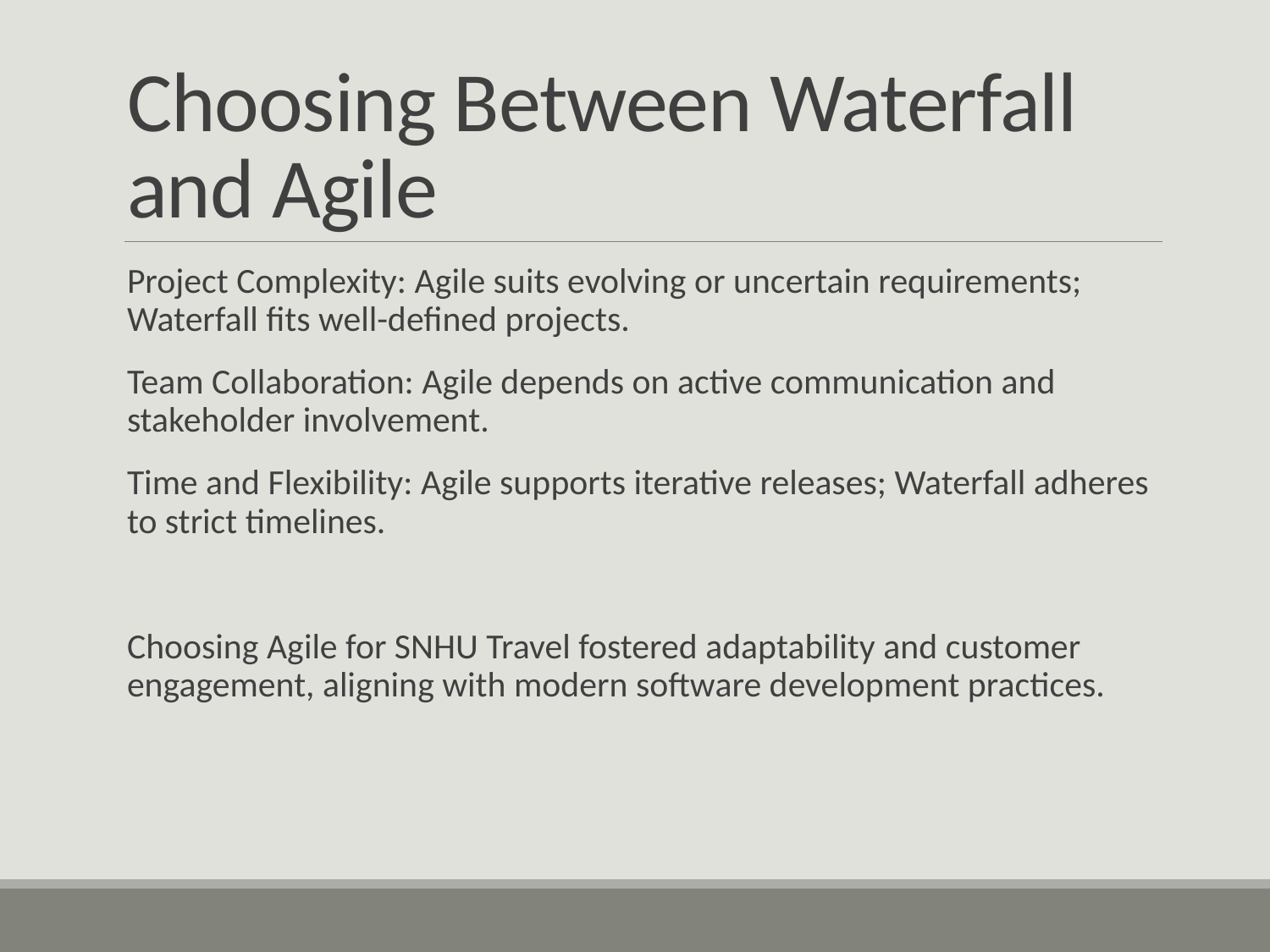

# Choosing Between Waterfall and Agile
Project Complexity: Agile suits evolving or uncertain requirements; Waterfall fits well-defined projects.
Team Collaboration: Agile depends on active communication and stakeholder involvement.
Time and Flexibility: Agile supports iterative releases; Waterfall adheres to strict timelines.

Choosing Agile for SNHU Travel fostered adaptability and customer engagement, aligning with modern software development practices.